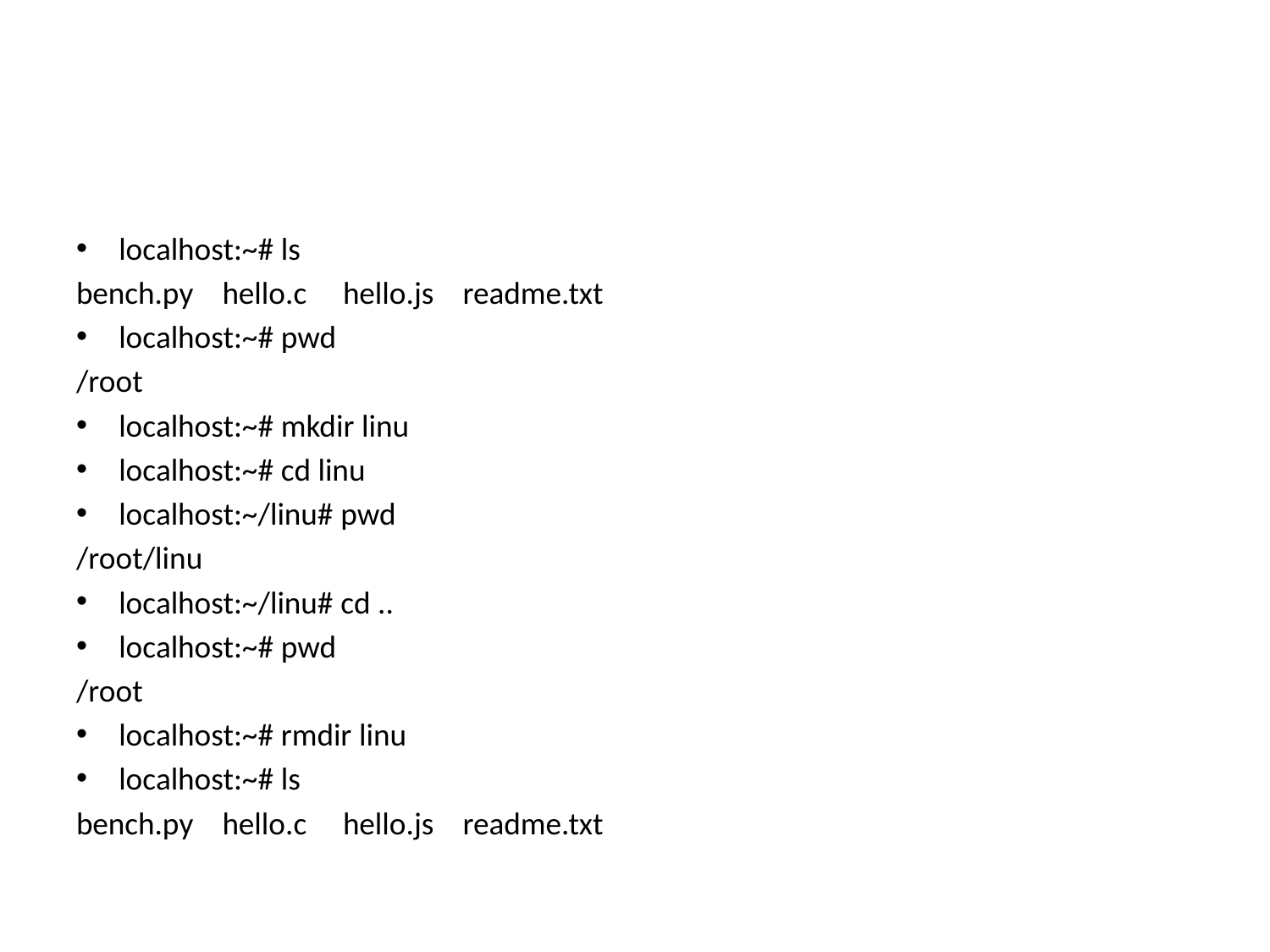

#
localhost:~# ls
bench.py    hello.c     hello.js    readme.txt
localhost:~# pwd
/root
localhost:~# mkdir linu
localhost:~# cd linu
localhost:~/linu# pwd
/root/linu
localhost:~/linu# cd ..
localhost:~# pwd
/root
localhost:~# rmdir linu
localhost:~# ls
bench.py    hello.c     hello.js    readme.txt